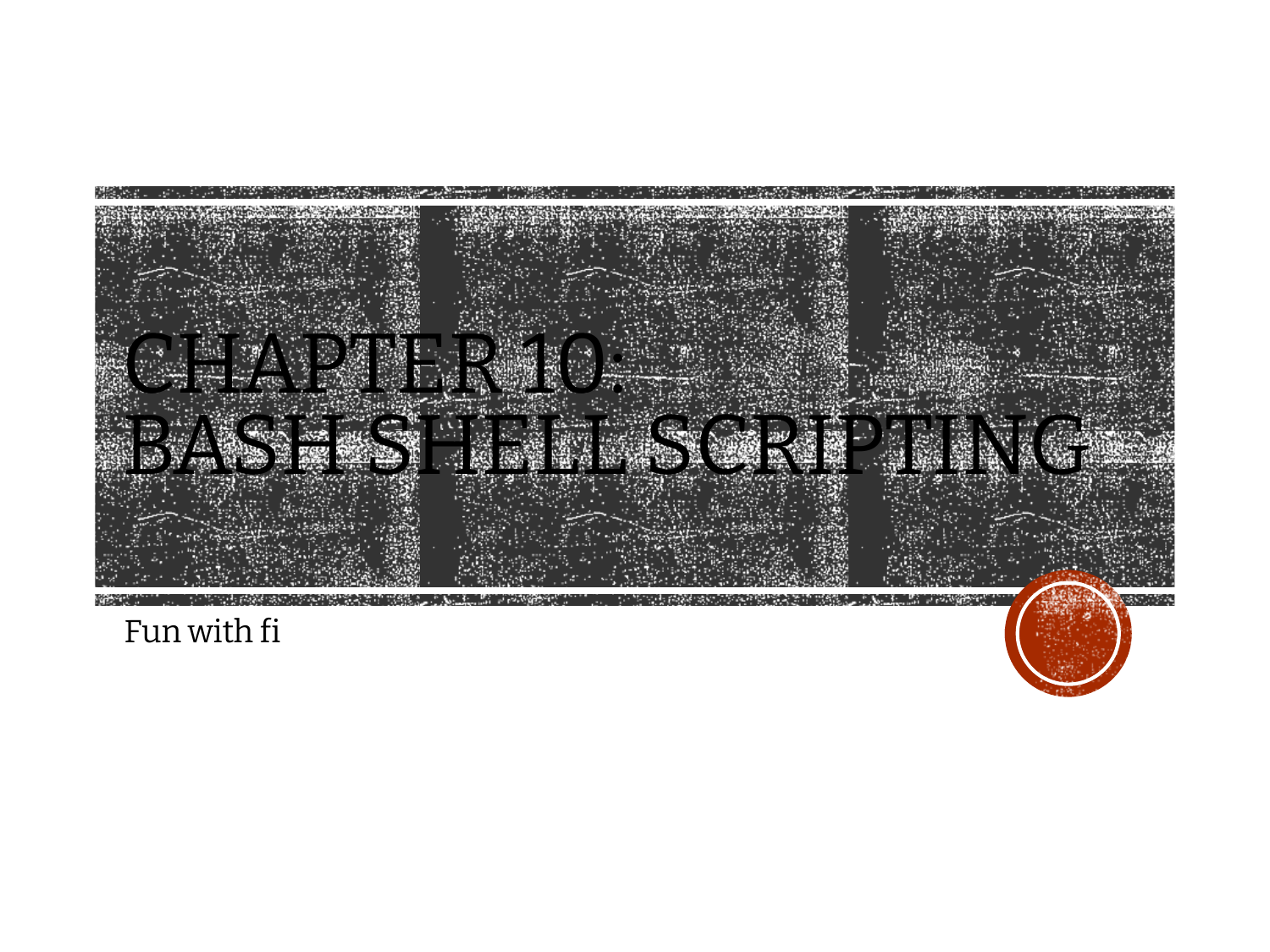

# Chapter 10: BASH Shell Scripting
Fun with fi